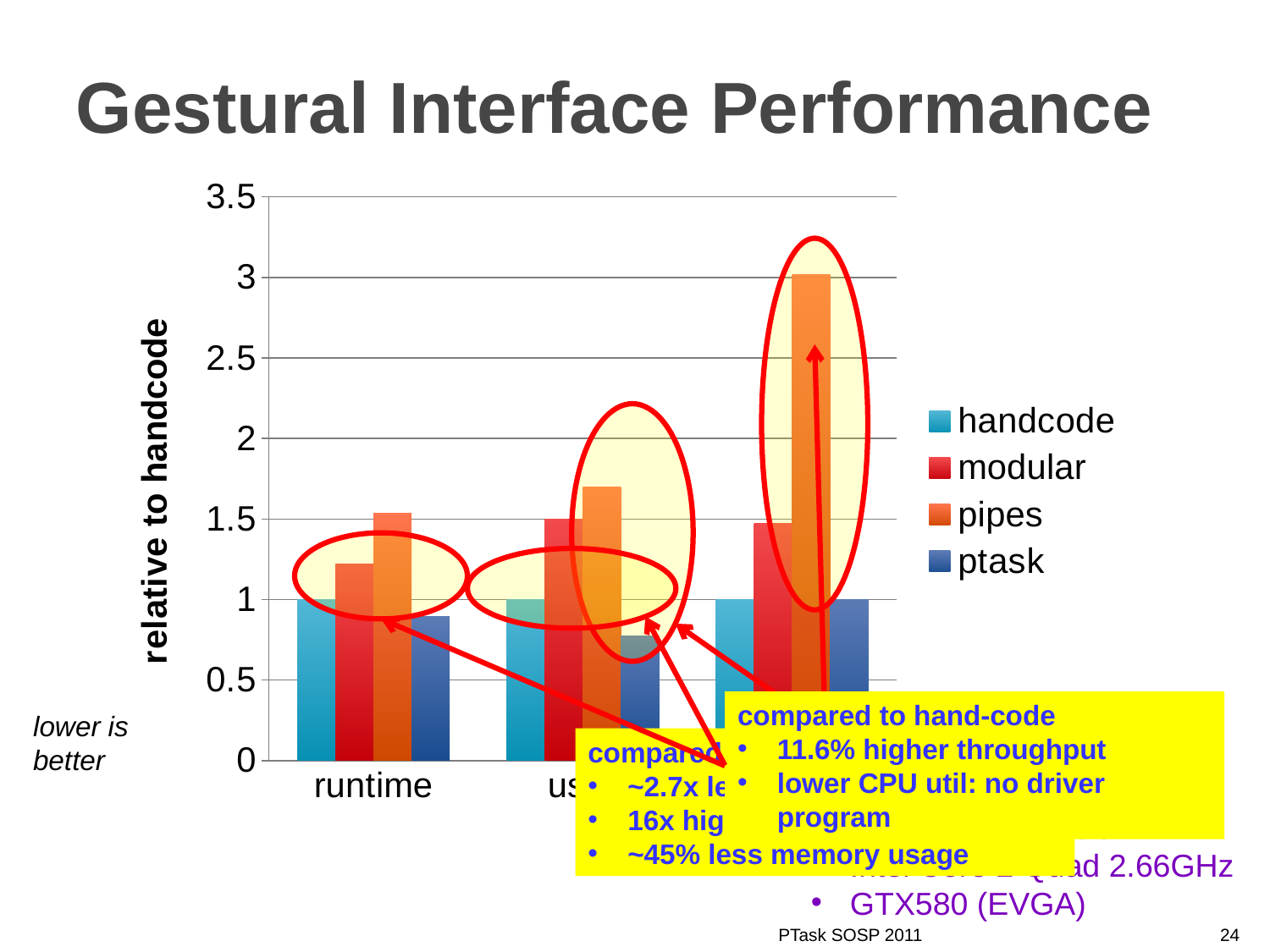

# Gestural Interface Performance

### Chart

| Category | handcode | modular | pipes | ptask |
|---|---|---|---|---|
| runtime | 1.0 | 1.2212389380530972 | 1.5333333333333334 | 0.8961038961038962 |
| user | 1.0 | 1.5 | 1.7 | 0.775 |
| sys | 1.0 | 1.4727272727272727 | 3.0181818181818185 | 1.0 |

compared to pipes
~2.7x less CPU usage
16x higher throughput
~45% less memory usage

compared to hand-code
11.6% higher throughput
lower CPU util: no driver program
lower is
better
 Windows 7 x64 8GB RAM
 Intel Core 2 Quad 2.66GHz
 GTX580 (EVGA)
PTask SOSP 2011
24